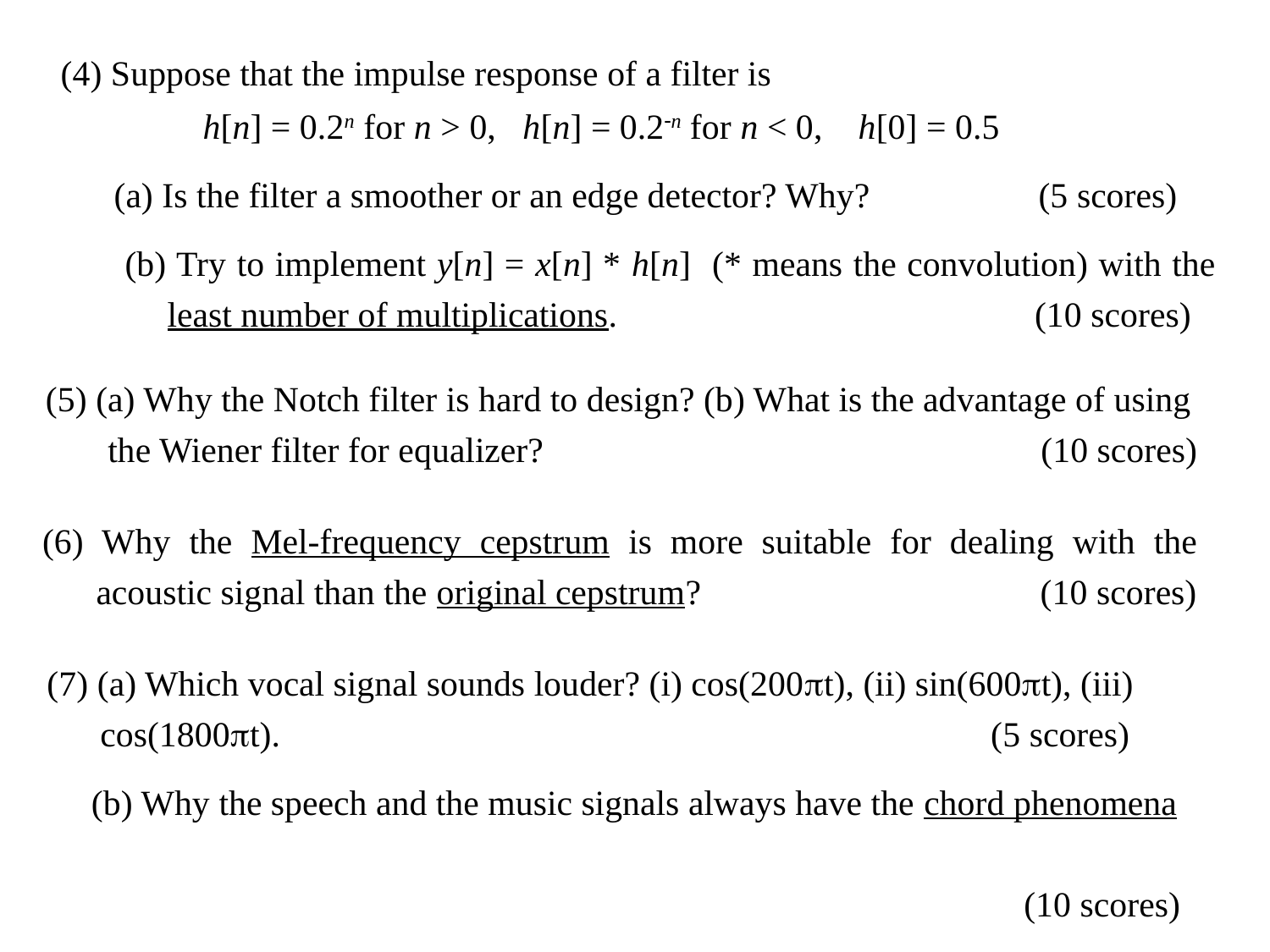

(4) Suppose that the impulse response of a filter is
                h[n] = 0.2n for n > 0,   h[n] = 0.2−n for n < 0,    h[0] = 0.5
      (a) Is the filter a smoother or an edge detector? Why?                   (5 scores)
      (b) Try to implement y[n] = x[n] * h[n]  (* means the convolution) with the
            least number of multiplications.                                               (10 scores)
(5) (a) Why the Notch filter is hard to design? (b) What is the advantage of using
       the Wiener filter for equalizer?                                                        (10 scores)
(6) Why the Mel-frequency cepstrum is more suitable for dealing with the
      acoustic signal than the original cepstrum?                                      (10 scores)
(7) (a) Which vocal signal sounds louder? (i) cos(200πt), (ii) sin(600πt), (iii)
      cos(1800πt).                                                                                (5 scores)
     (b) Why the speech and the music signals always have the chord phenomena
                                                                                                              (10 scores)